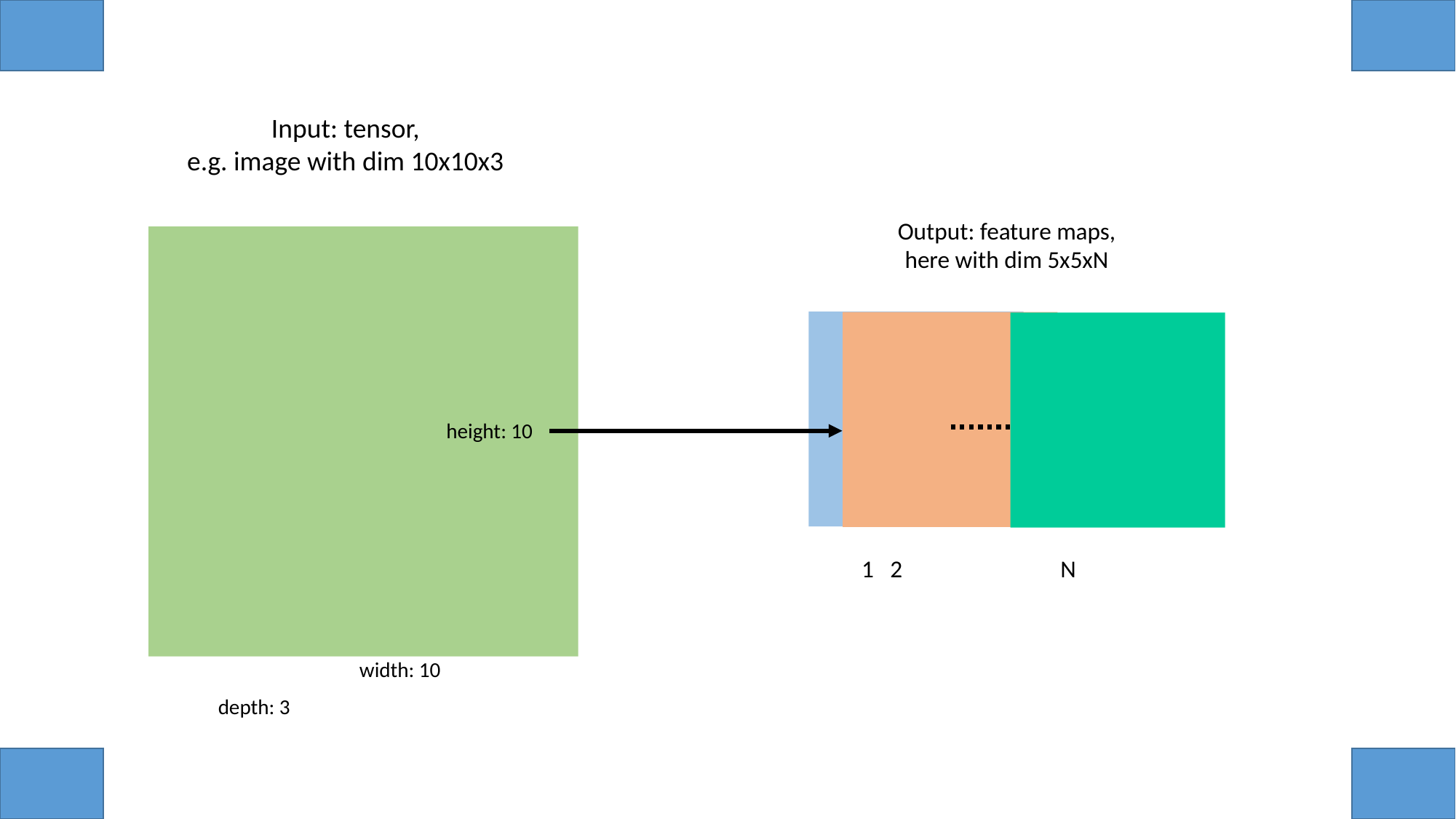

Input: tensor,
e.g. image with dim 10x10x3
Output: feature maps,
here with dim 5x5xN

height: 10
1   2                             N
width: 10
depth: 3